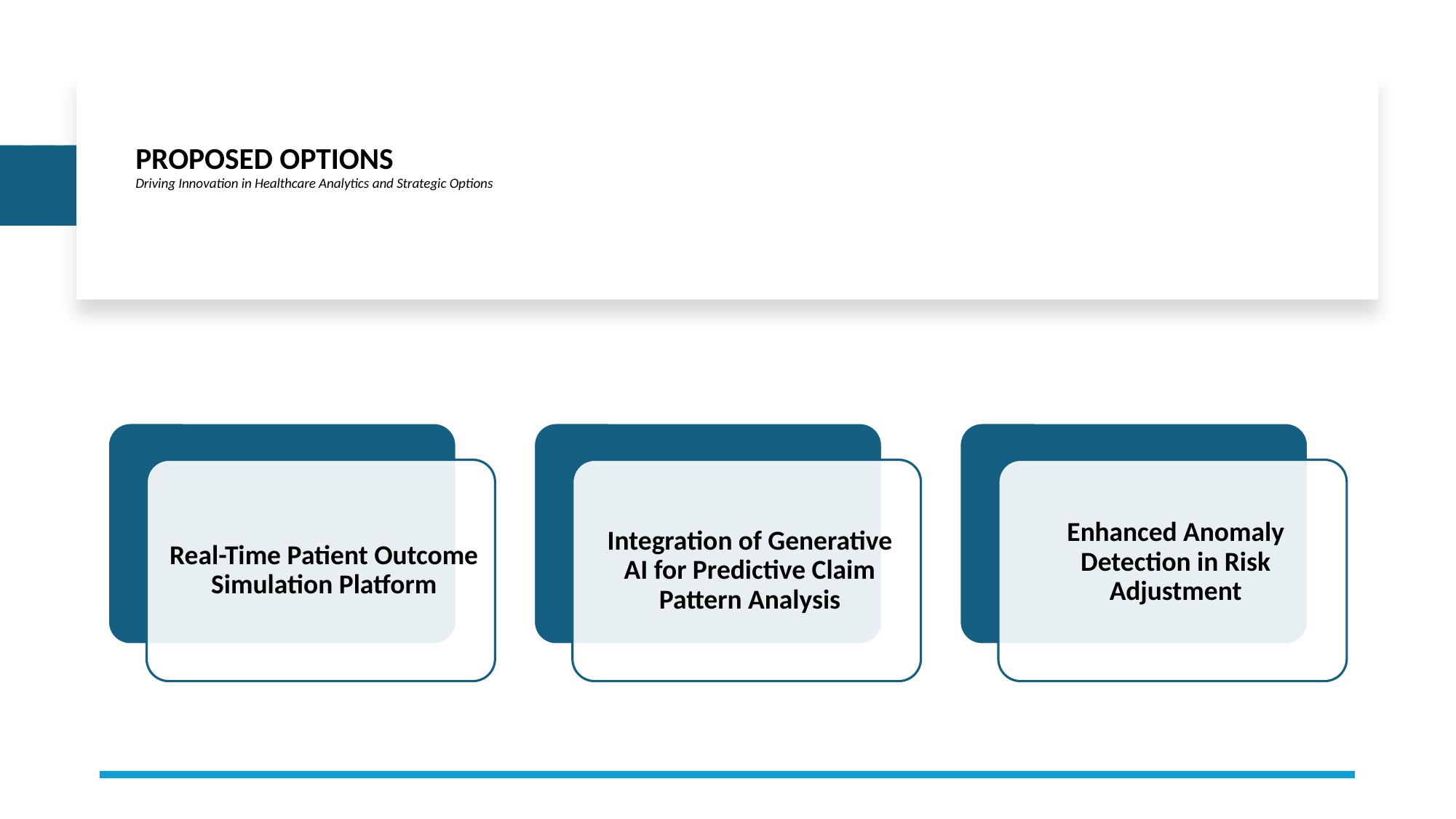

# PROPOSED OPTIONS Driving Innovation in Healthcare Analytics and Strategic Options

Real-Time Patient Outcome Simulation Platform
Integration of Generative AI for Predictive Claim Pattern Analysis

Enhanced Anomaly Detection in Risk Adjustment